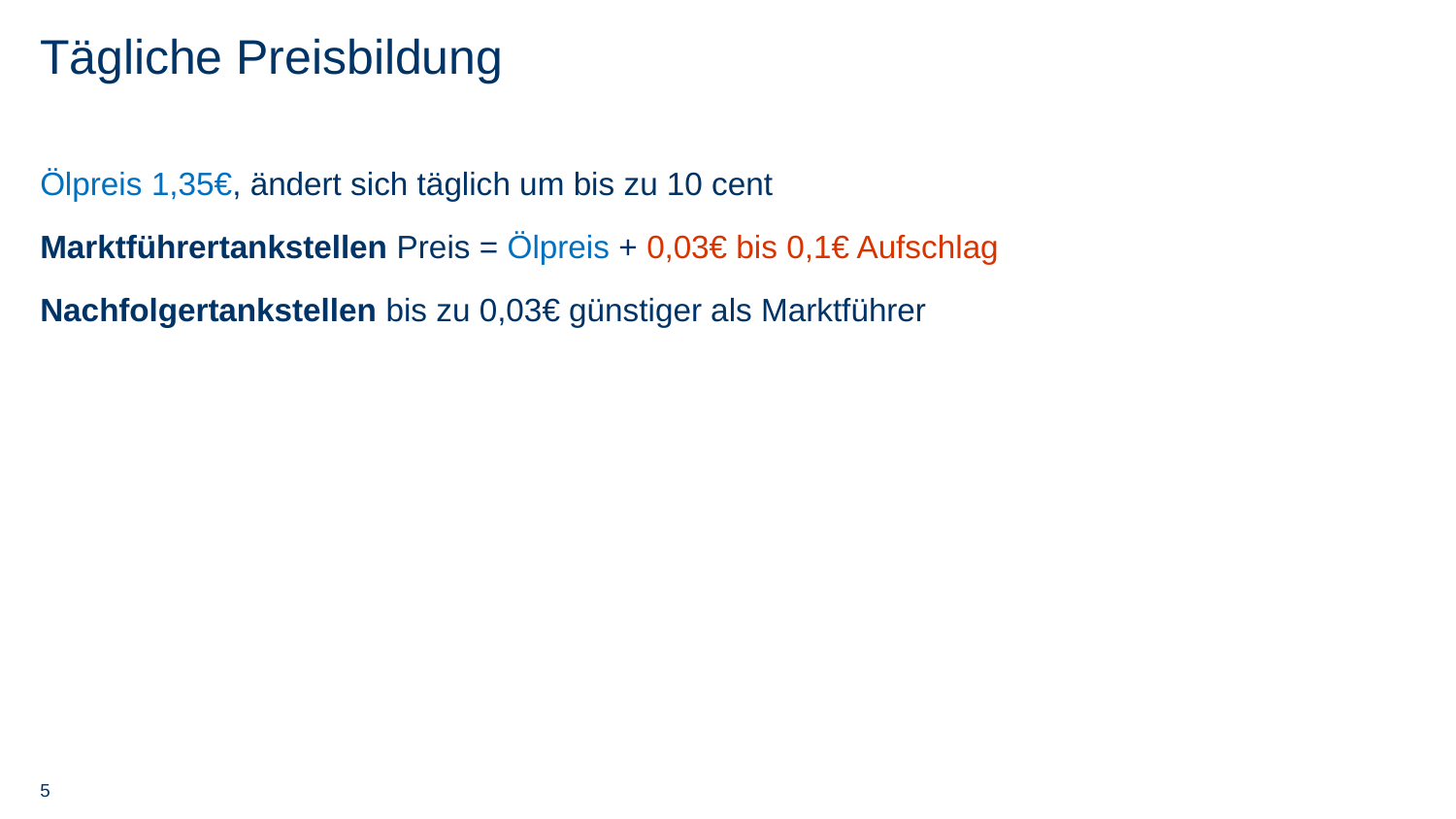

# Tägliche Preisbildung
Ölpreis 1,35€, ändert sich täglich um bis zu 10 cent
Marktführertankstellen Preis = Ölpreis + 0,03€ bis 0,1€ Aufschlag
Nachfolgertankstellen bis zu 0,03€ günstiger als Marktführer

5